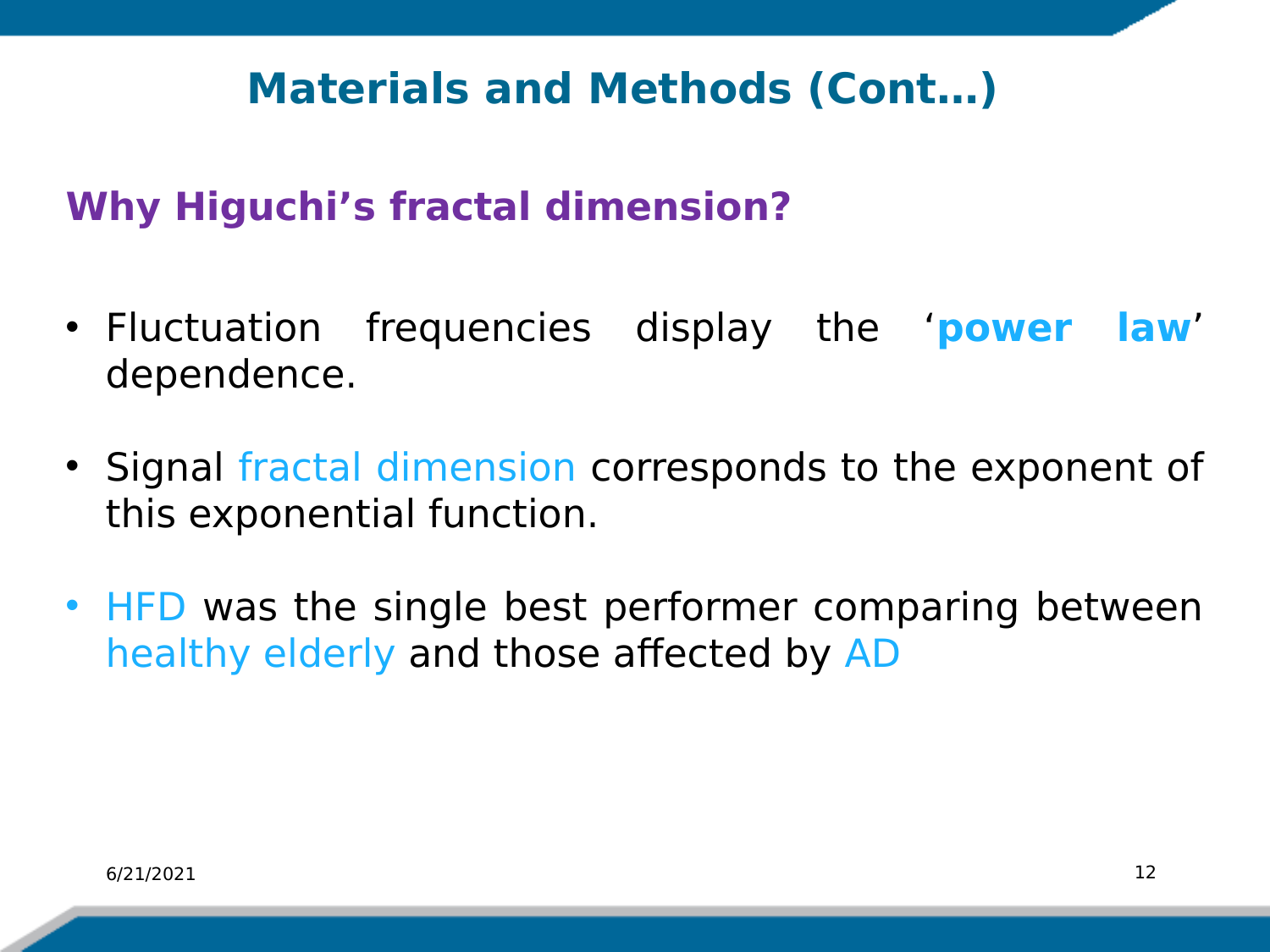

Materials and Methods (Cont…)
Why Higuchi’s fractal dimension?
Fluctuation frequencies display the ‘power law’ dependence.

Signal fractal dimension corresponds to the exponent of this exponential function.

HFD was the single best performer comparing between healthy elderly and those affected by AD

6/21/2021
12